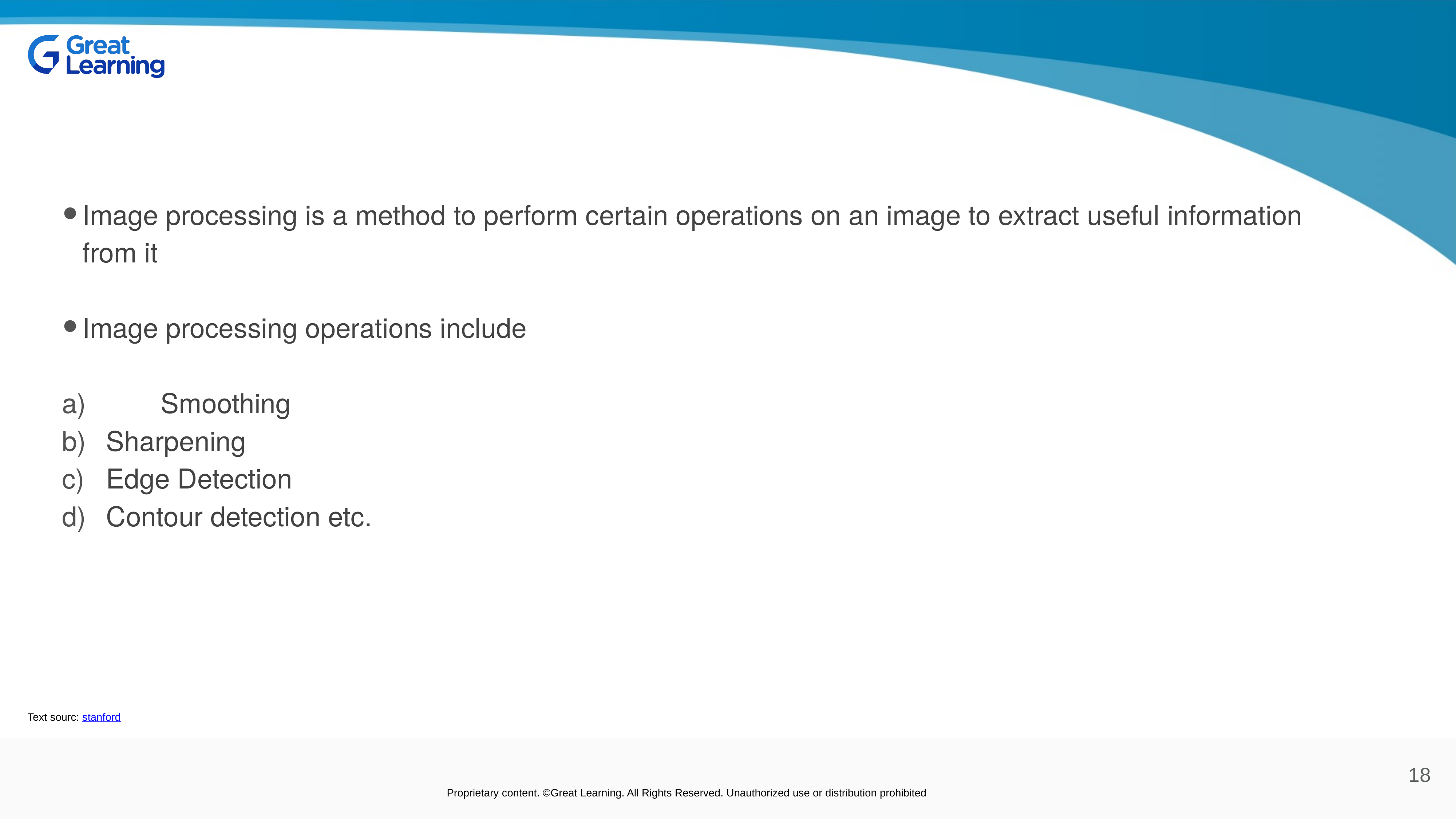

Image processing is a method to perform certain operations on an image to extract useful information from it

Image processing operations include

	Smoothing
Sharpening
Edge Detection
Contour detection etc.

Text sourc: stanford
18